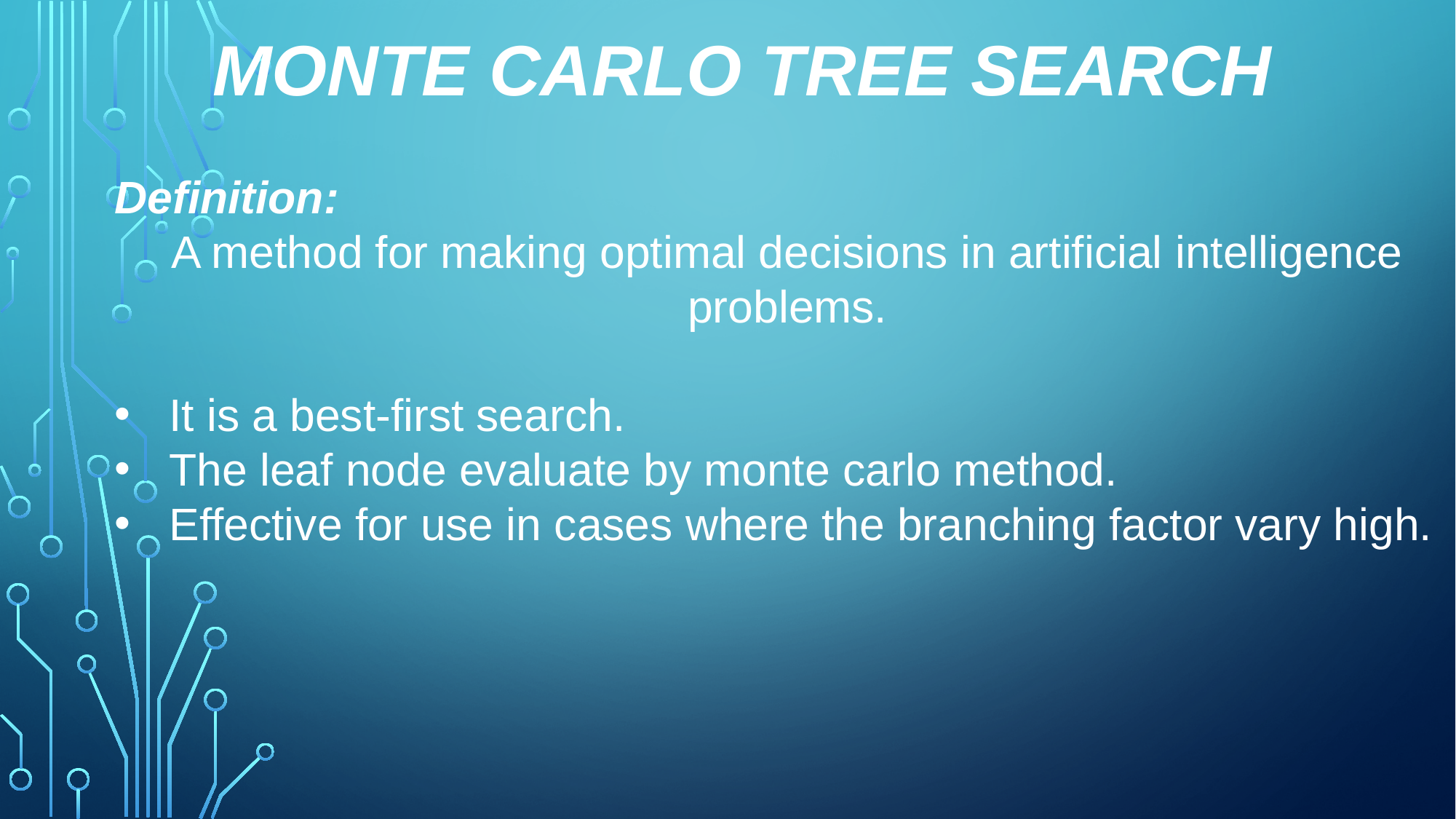

# Monte carlo tree search
Definition:
A method for making optimal decisions in artificial intelligence problems.

It is a best-first search.
The leaf node evaluate by monte carlo method.
Effective for use in cases where the branching factor vary high.